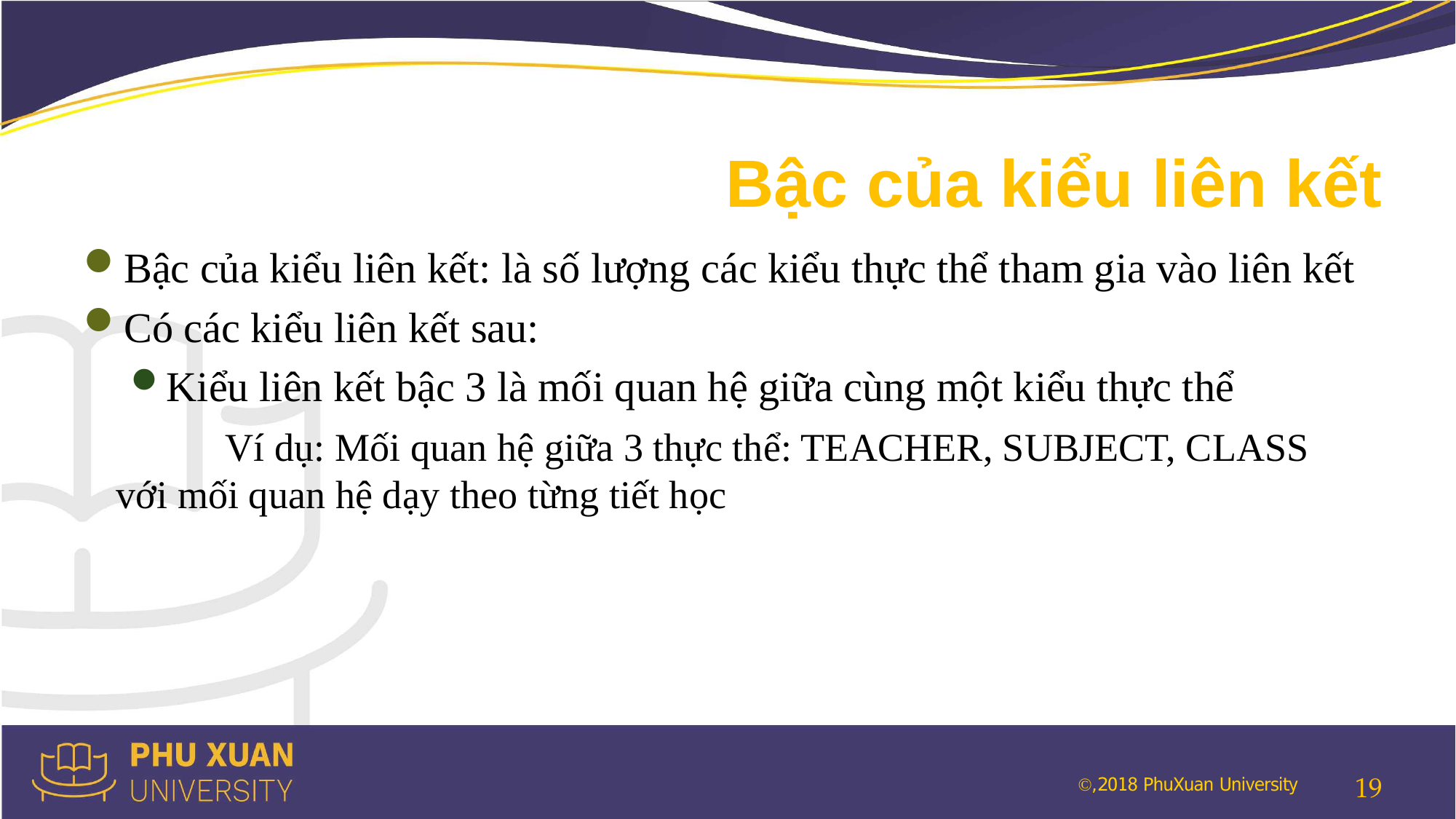

# Bậc của kiểu liên kết
Bậc của kiểu liên kết: là số lượng các kiểu thực thể tham gia vào liên kết
Có các kiểu liên kết sau:
Kiểu liên kết bậc 3 là mối quan hệ giữa cùng một kiểu thực thể
		Ví dụ: Mối quan hệ giữa 3 thực thể: TEACHER, SUBJECT, CLASS với mối quan hệ dạy theo từng tiết học

19